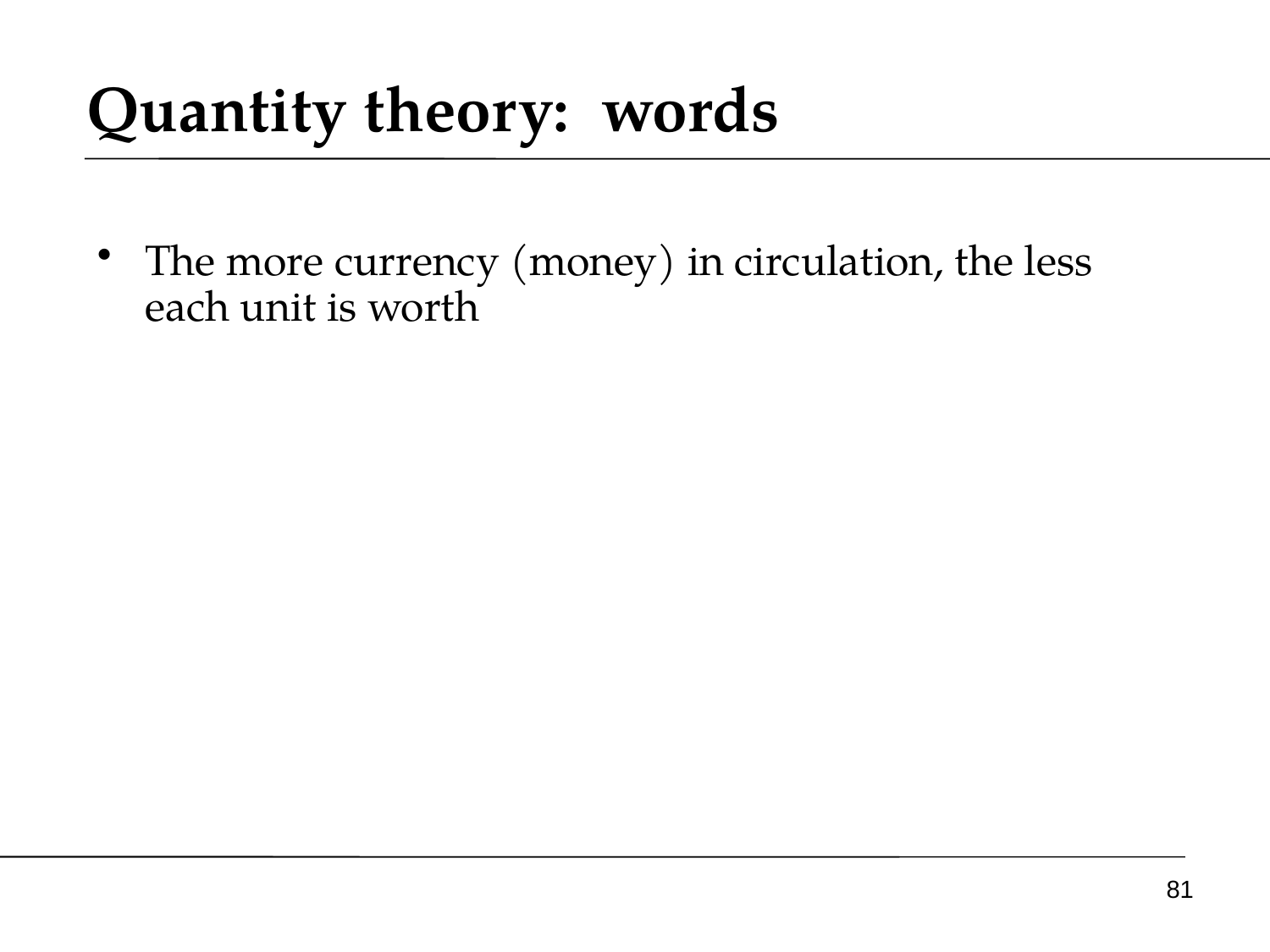

# Quantity theory:  words

The more currency (money) in circulation, the less each unit is worth

81